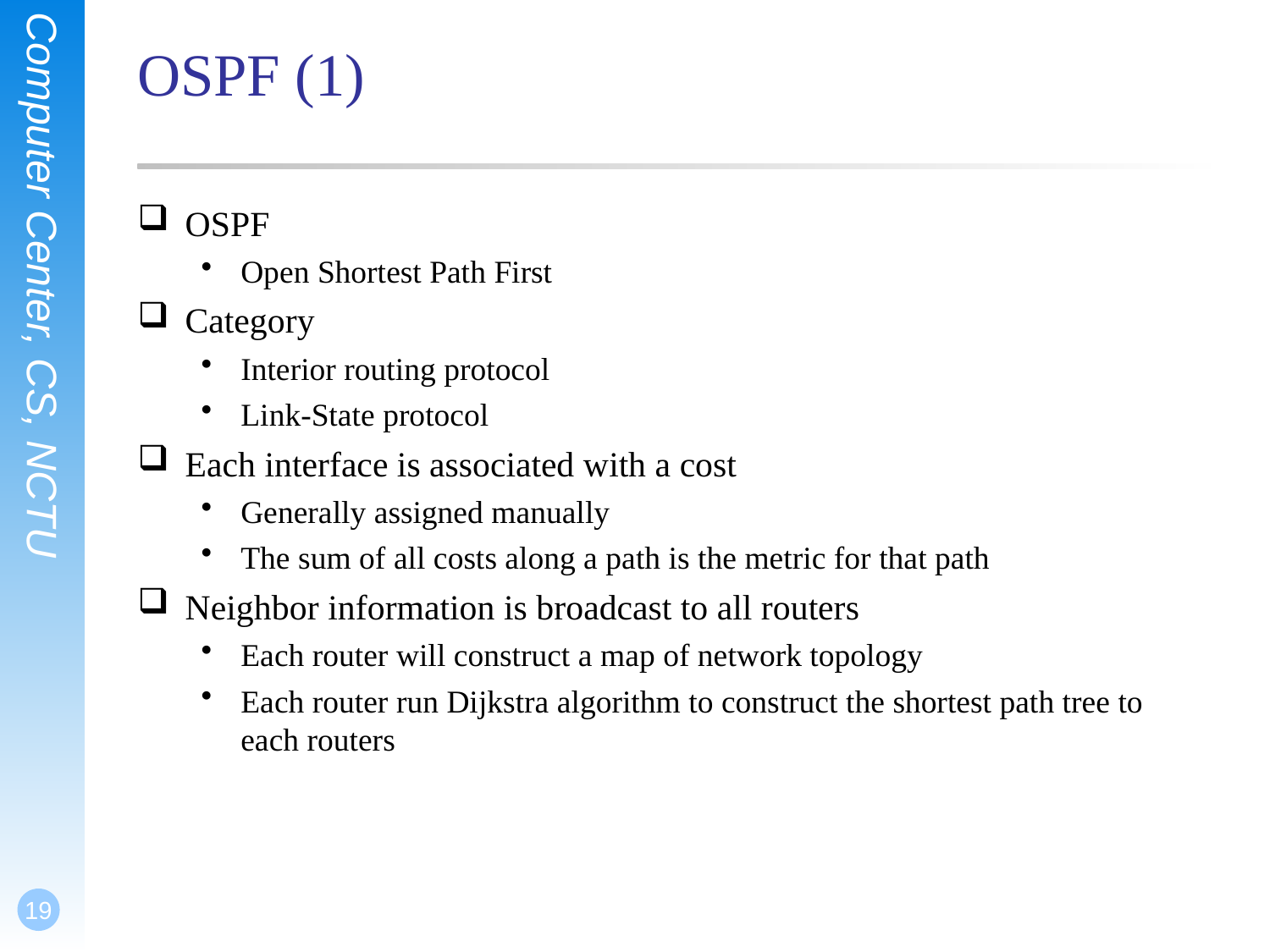

# OSPF (1)
OSPF
Open Shortest Path First
Category
Interior routing protocol
Link-State protocol
Each interface is associated with a cost
Generally assigned manually
The sum of all costs along a path is the metric for that path
Neighbor information is broadcast to all routers
Each router will construct a map of network topology
Each router run Dijkstra algorithm to construct the shortest path tree to each routers